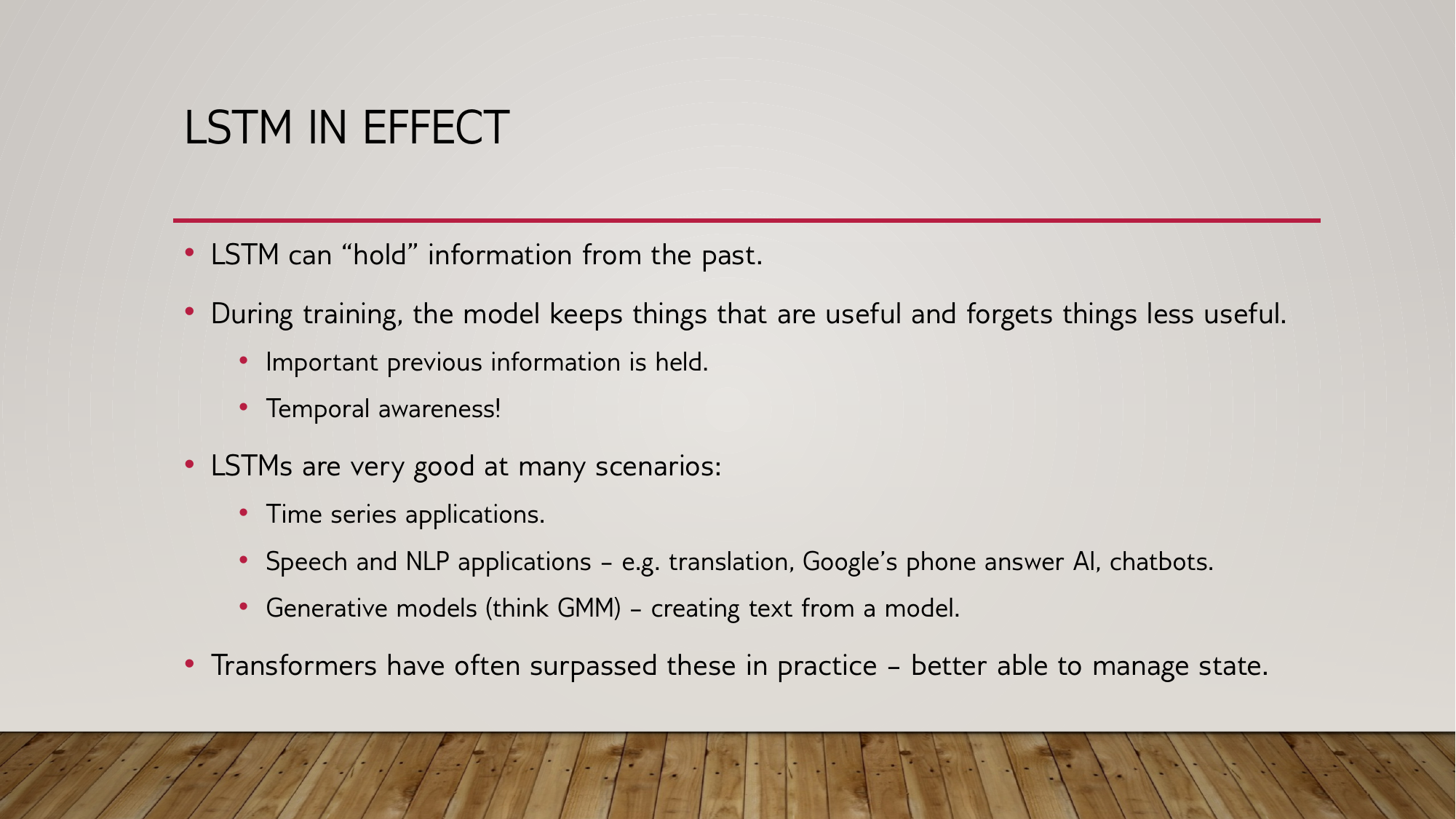

# LSTM In Effect
LSTM can “hold” information from the past.
During training, the model keeps things that are useful and forgets things less useful.
Important previous information is held.
Temporal awareness!
LSTMs are very good at many scenarios:
Time series applications.
Speech and NLP applications – e.g. translation, Google’s phone answer AI, chatbots.
Generative models (think GMM) – creating text from a model.
Transformers have often surpassed these in practice – better able to manage state.